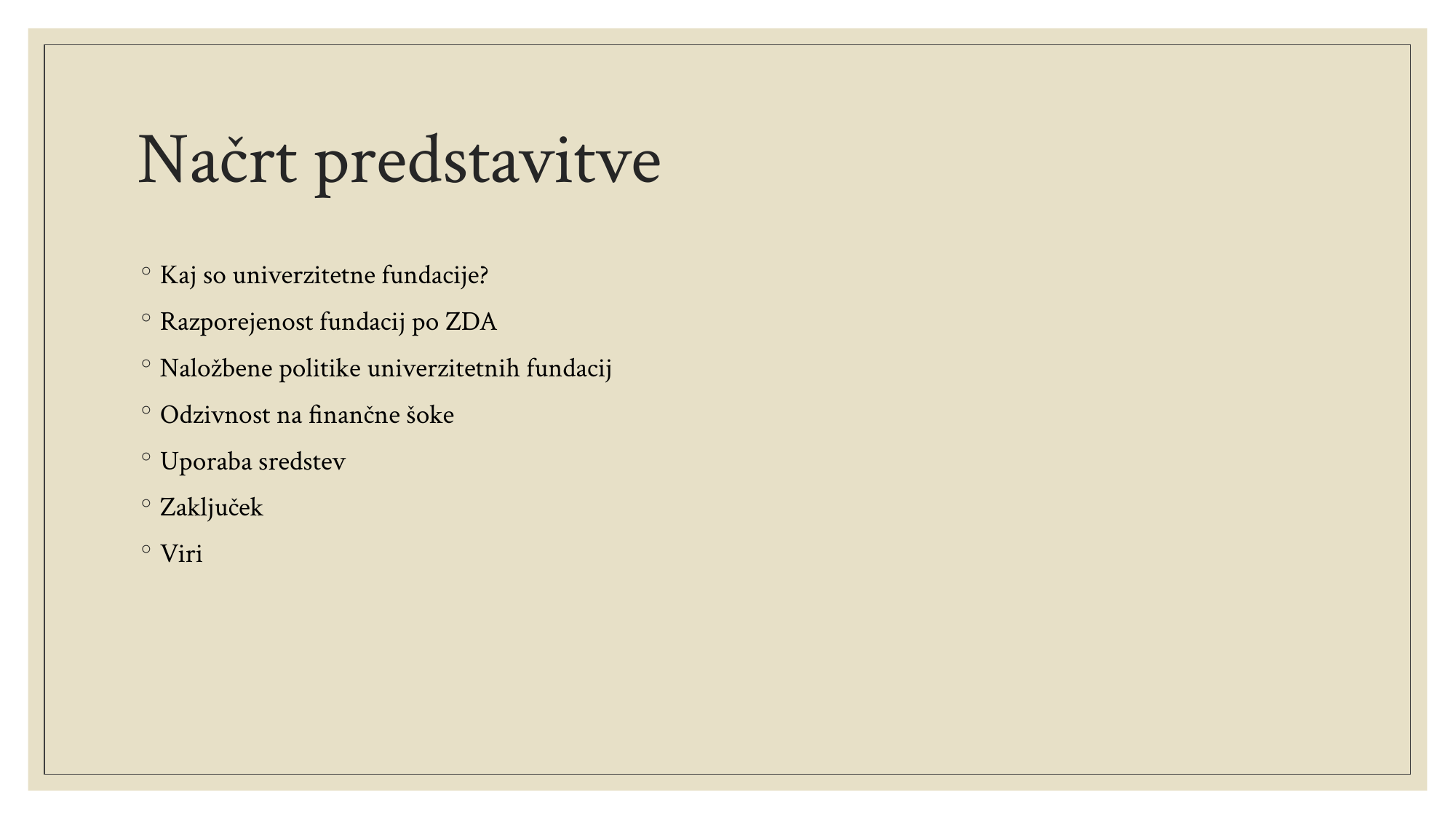

# Načrt predstavitve
Kaj so univerzitetne fundacije?
Razporejenost fundacij po ZDA
Naložbene politike univerzitetnih fundacij
Odzivnost na finančne šoke
Uporaba sredstev
Zaključek
Viri